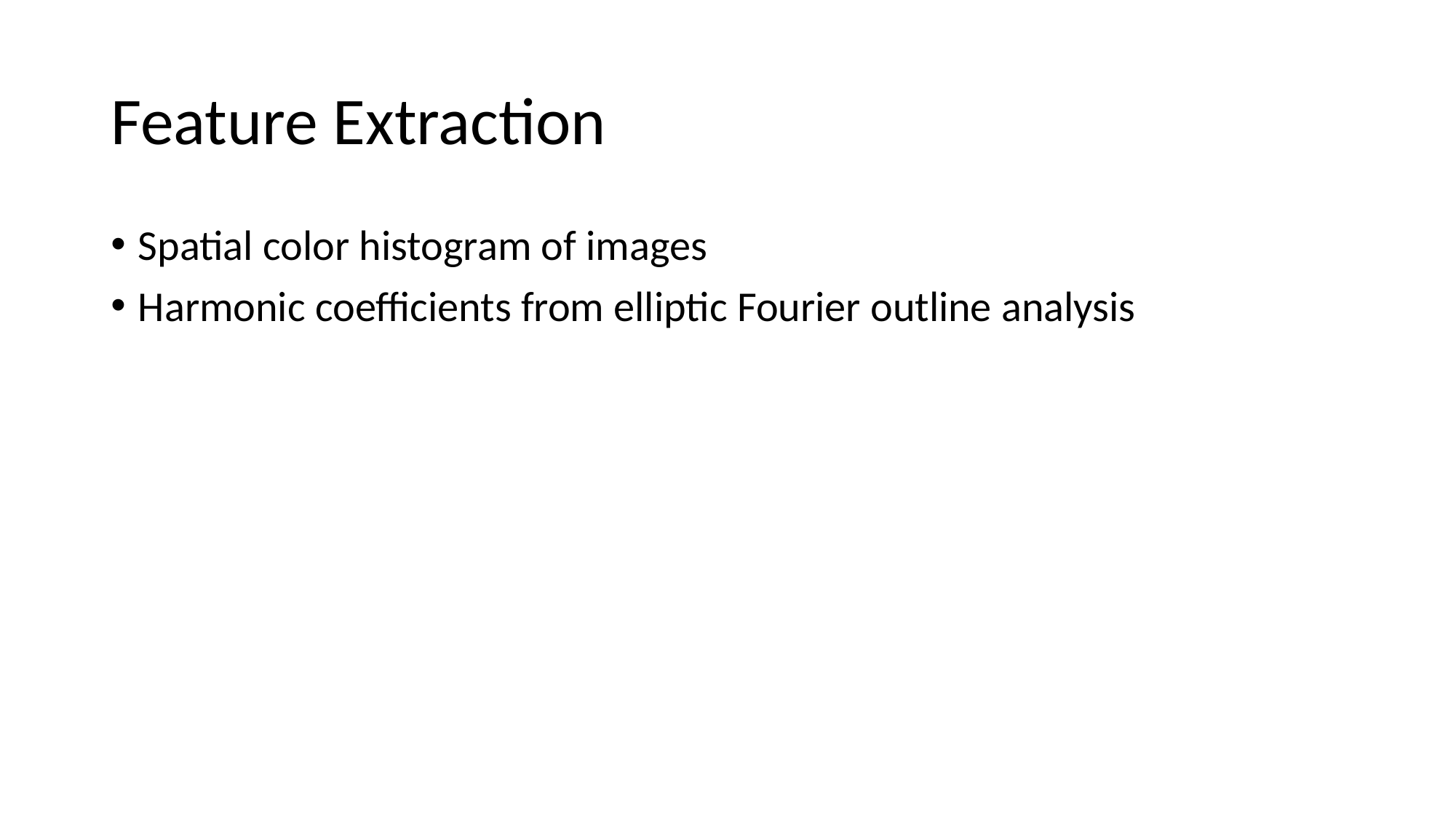

# Feature Extraction
Spatial color histogram of images
Harmonic coefficients from elliptic Fourier outline analysis